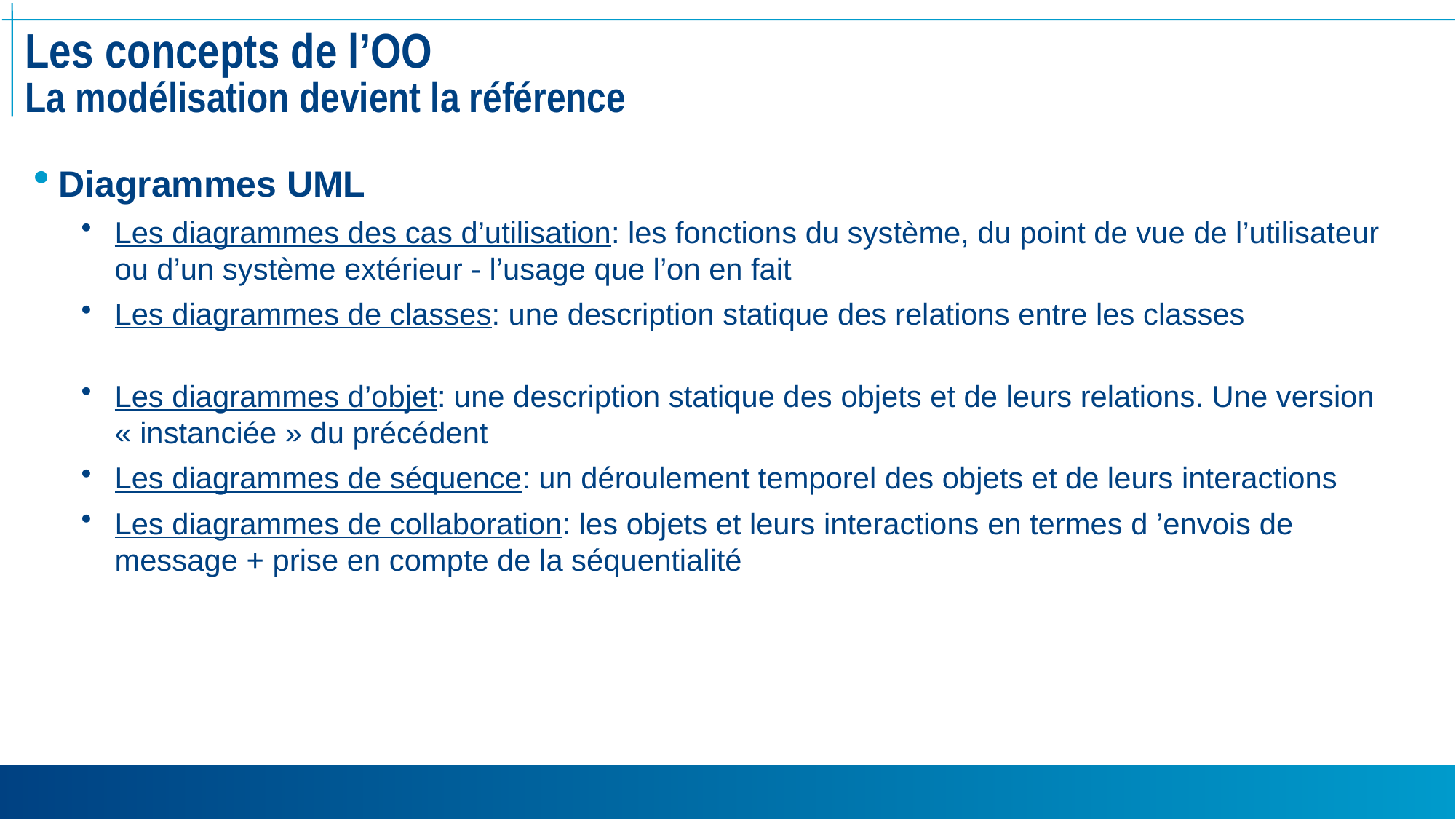

# Les concepts de l’OO La modélisation devient la référence
Diagrammes UML
Les diagrammes des cas d’utilisation: les fonctions du système, du point de vue de l’utilisateur ou d’un système extérieur - l’usage que l’on en fait
Les diagrammes de classes: une description statique des relations entre les classes
Les diagrammes d’objet: une description statique des objets et de leurs relations. Une version « instanciée » du précédent
Les diagrammes de séquence: un déroulement temporel des objets et de leurs interactions
Les diagrammes de collaboration: les objets et leurs interactions en termes d ’envois de message + prise en compte de la séquentialité